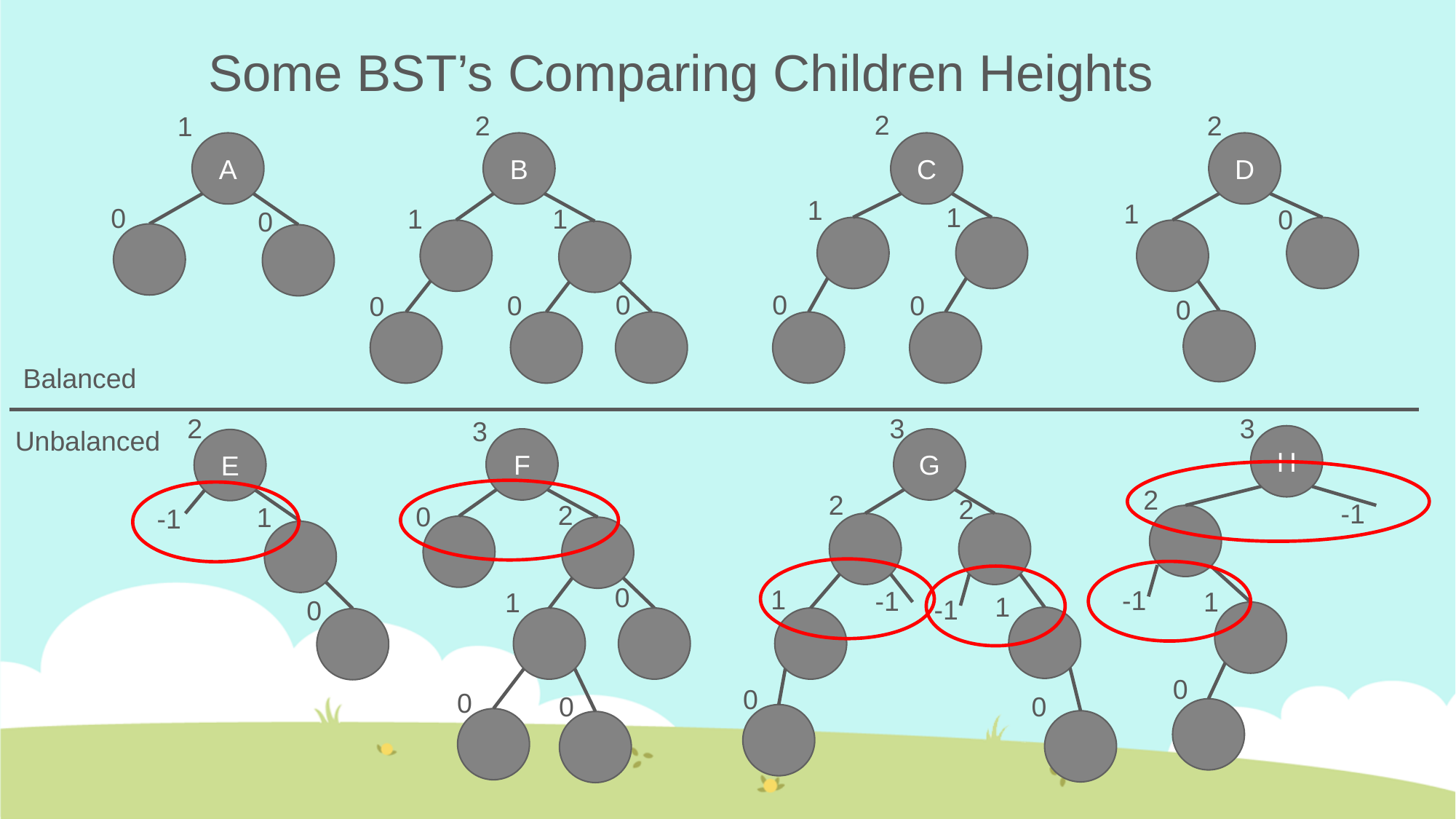

Some BST’s Comparing Children Heights
2
2
2
1
D
A
C
B
1
1
1
0
1
1
0
0

0
0
0
0
0
0

Balanced
3
3
2
3
Unbalanced
H
G
F
E

2

2
2
-1
2
0
1
-1

0
1
-1
-1
1
1
1
-1
0

0
0
0
0
0